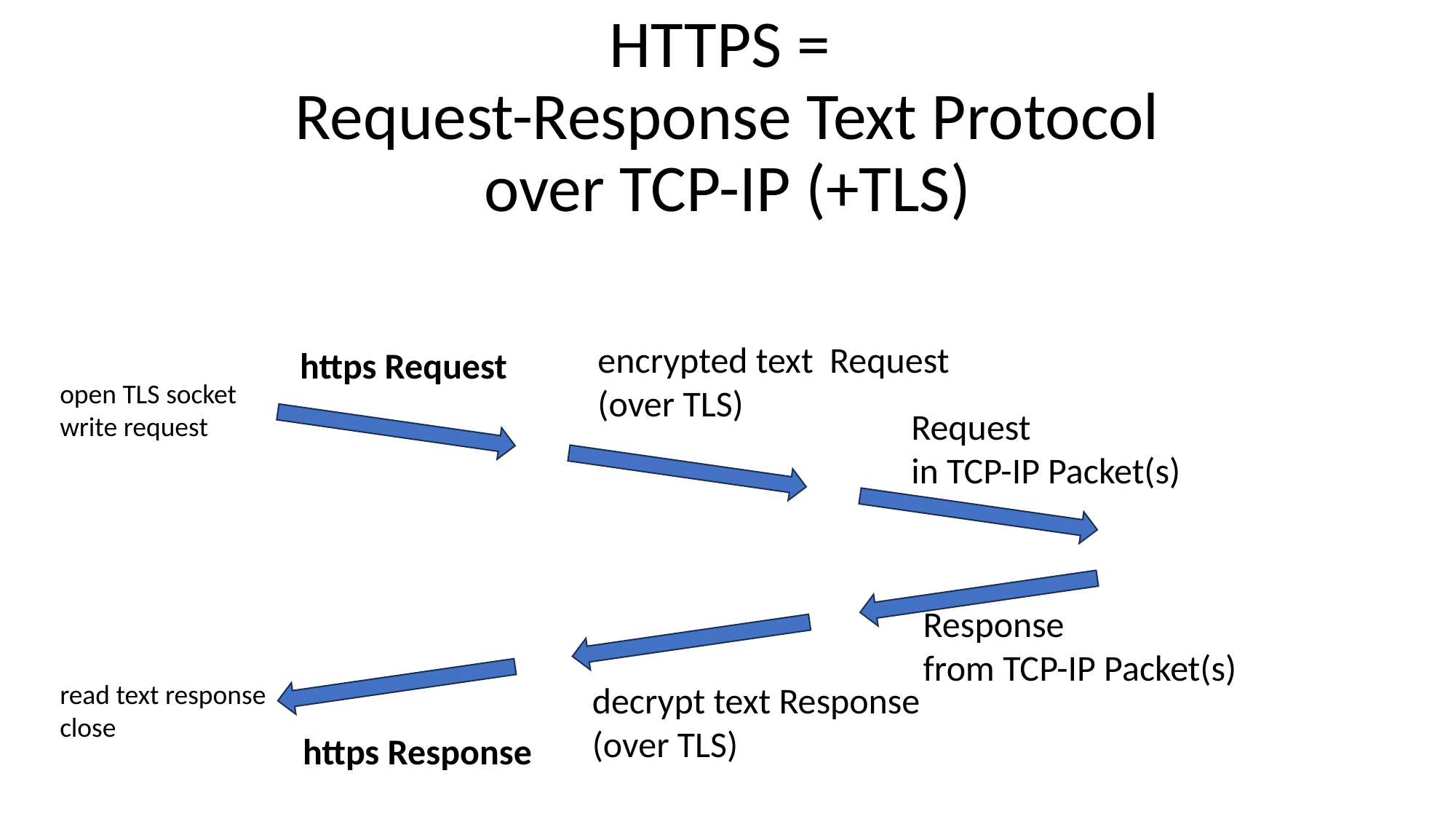

# HTTPS = Request-Response Text Protocol over TCP-IP (+TLS)
encrypted text  Request
(over TLS)
https Request
open TLS socket
write request
Request
in TCP-IP Packet(s)

Response
from TCP-IP Packet(s)

read text response
close
decrypt text Response
(over TLS)
https Response